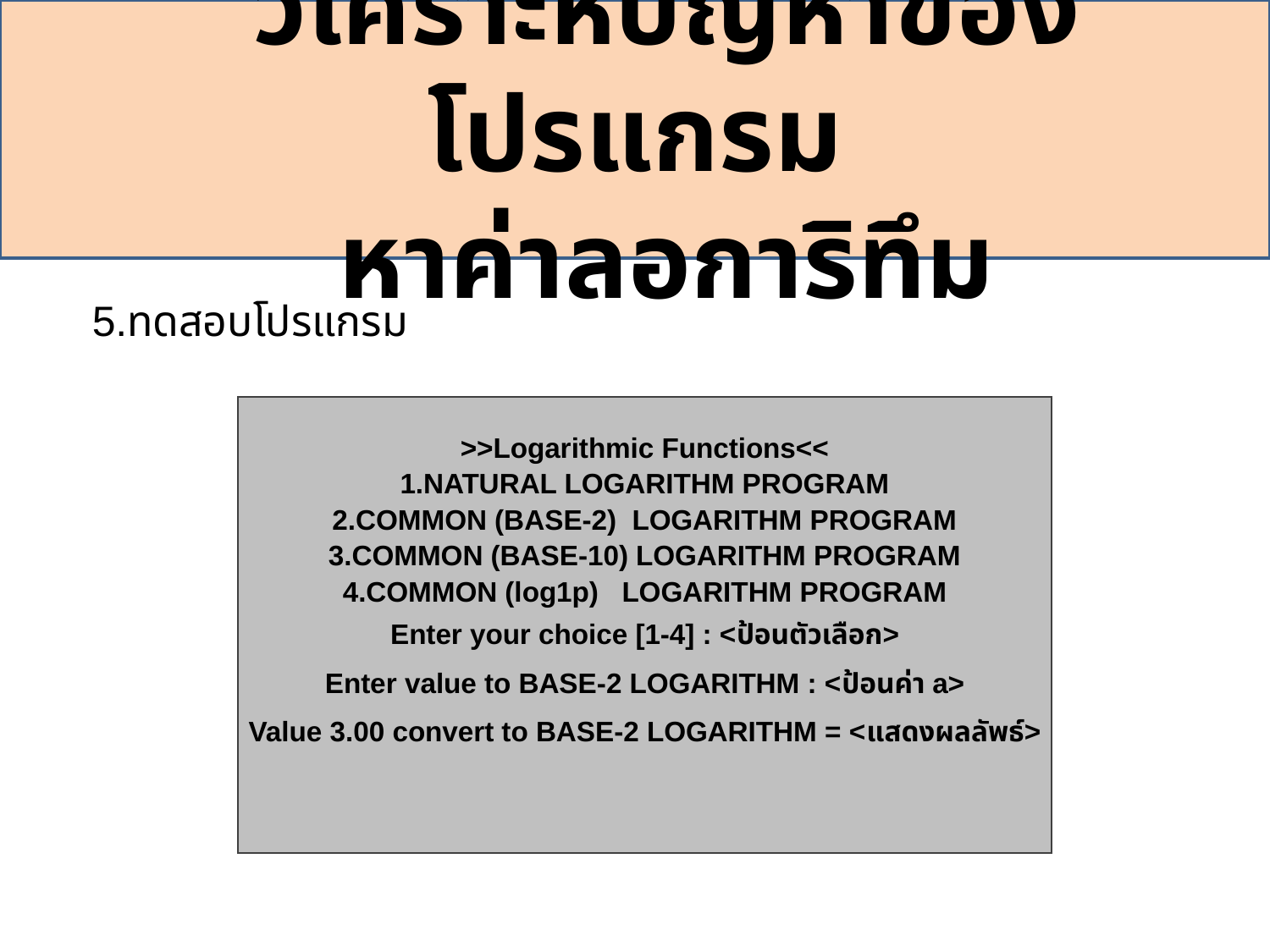

วิเคราะห์ปัญหาของโปรแกรม
หาค่าลอการิทึม
5.ทดสอบโปรแกรม
| >>Logarithmic Functions<< 1.NATURAL LOGARITHM PROGRAM 2.COMMON (BASE-2) LOGARITHM PROGRAM 3.COMMON (BASE-10) LOGARITHM PROGRAM 4.COMMON (log1p) LOGARITHM PROGRAM Enter your choice [1-4] : <ป้อนตัวเลือก> Enter value to BASE-2 LOGARITHM : <ป้อนค่า a> Value 3.00 convert to BASE-2 LOGARITHM = <แสดงผลลัพธ์> |
| --- |